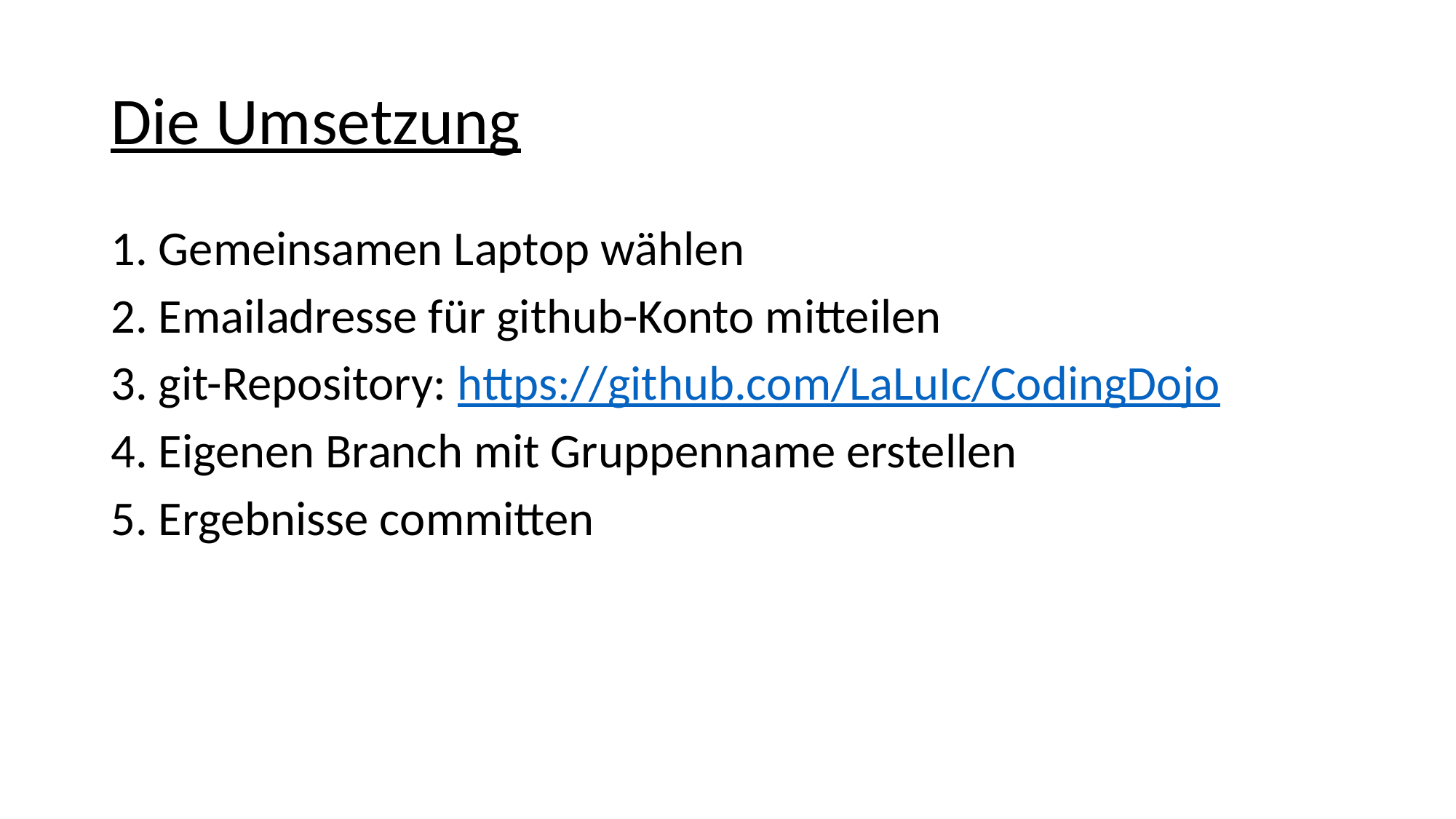

# Die Umsetzung
1. Gemeinsamen Laptop wählen
2. Emailadresse für github-Konto mitteilen
3. git-Repository: https://github.com/LaLuIc/CodingDojo
4. Eigenen Branch mit Gruppenname erstellen
5. Ergebnisse committen